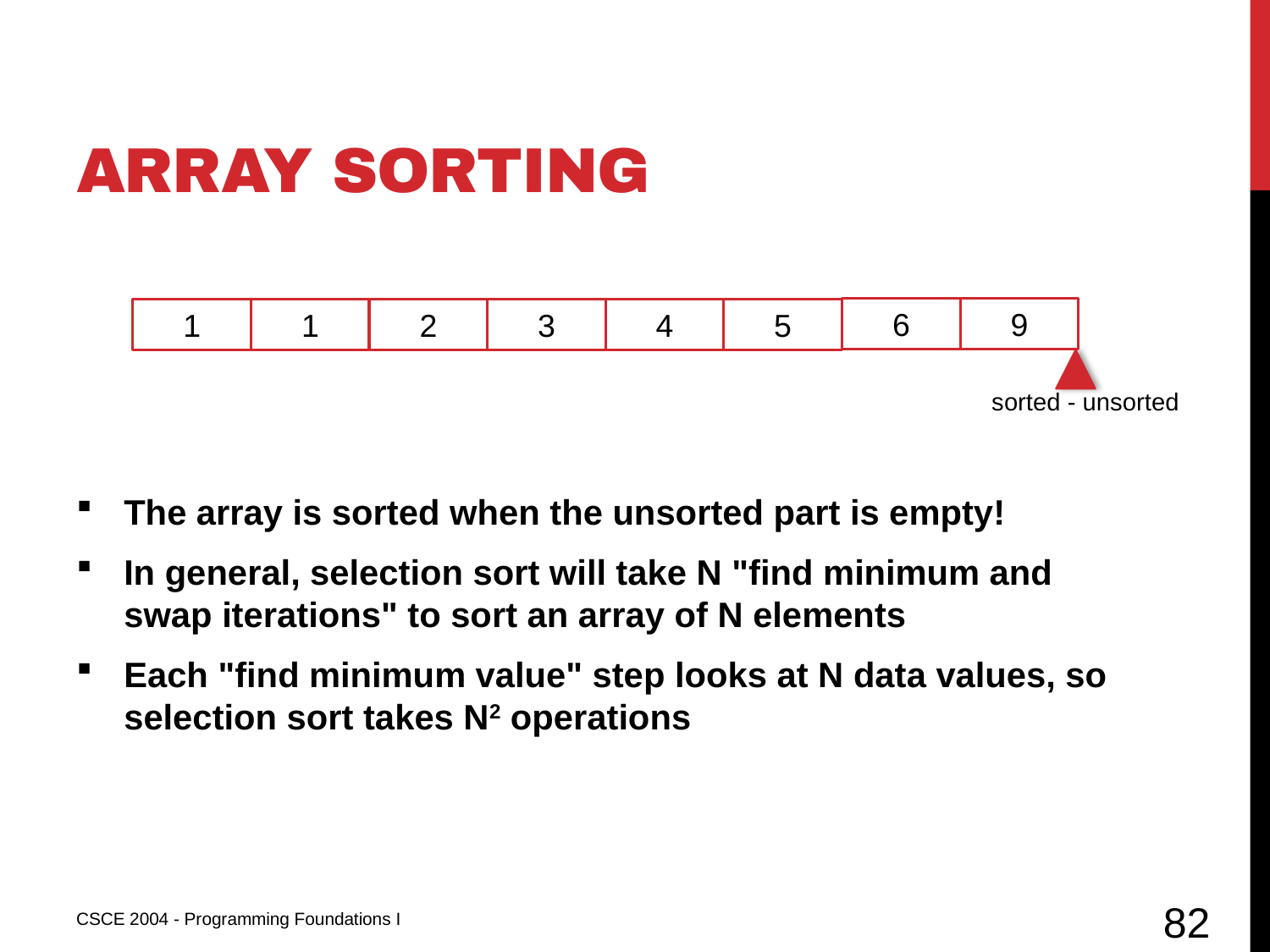

# Array sorting

The array is sorted when the unsorted part is empty!
In general, selection sort will take N "find minimum and swap iterations" to sort an array of N elements
Each "find minimum value" step looks at N data values, so selection sort takes N2 operations
6
9
1
1
2
3
4
5

sorted - unsorted
82
CSCE 2004 - Programming Foundations I